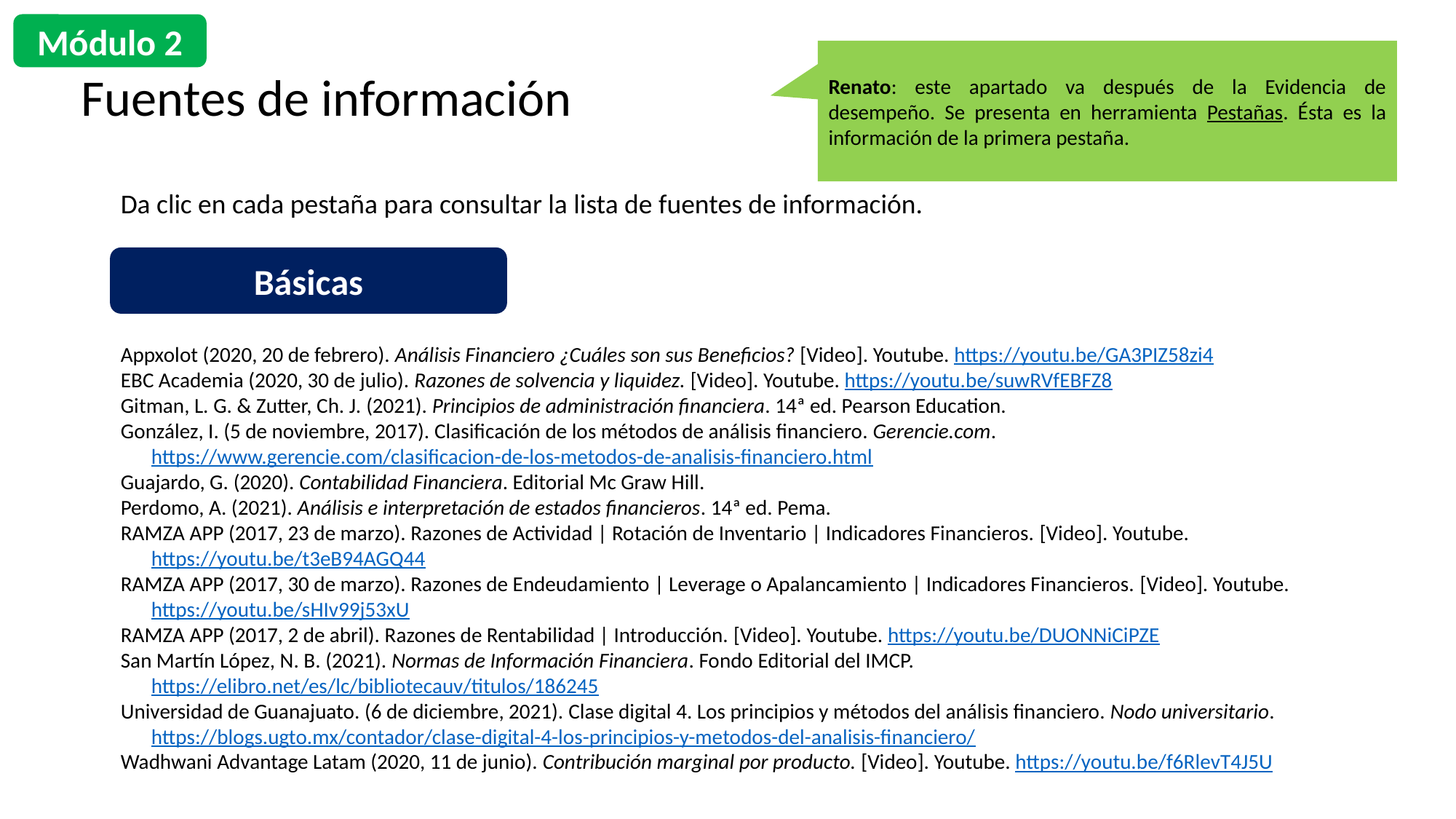

Módulo 2
Renato: este apartado va después de la Evidencia de desempeño. Se presenta en herramienta Pestañas. Ésta es la información de la primera pestaña.
Fuentes de información
Da clic en cada pestaña para consultar la lista de fuentes de información.
Básicas
Appxolot (2020, 20 de febrero). Análisis Financiero ¿Cuáles son sus Beneficios? [Video]. Youtube. https://youtu.be/GA3PIZ58zi4
EBC Academia (2020, 30 de julio). Razones de solvencia y liquidez. [Video]. Youtube. https://youtu.be/suwRVfEBFZ8
Gitman, L. G. & Zutter, Ch. J. (2021). Principios de administración financiera. 14ª ed. Pearson Education.
González, I. (5 de noviembre, 2017). Clasificación de los métodos de análisis financiero. Gerencie.com. https://www.gerencie.com/clasificacion-de-los-metodos-de-analisis-financiero.html
Guajardo, G. (2020). Contabilidad Financiera. Editorial Mc Graw Hill.
Perdomo, A. (2021). Análisis e interpretación de estados financieros. 14ª ed. Pema.
RAMZA APP (2017, 23 de marzo). Razones de Actividad | Rotación de Inventario | Indicadores Financieros. [Video]. Youtube. https://youtu.be/t3eB94AGQ44
RAMZA APP (2017, 30 de marzo). Razones de Endeudamiento | Leverage o Apalancamiento | Indicadores Financieros. [Video]. Youtube. https://youtu.be/sHIv99j53xU
RAMZA APP (2017, 2 de abril). Razones de Rentabilidad | Introducción. [Video]. Youtube. https://youtu.be/DUONNiCiPZE
San Martín López, N. B. (2021). Normas de Información Financiera. Fondo Editorial del IMCP. https://elibro.net/es/lc/bibliotecauv/titulos/186245
Universidad de Guanajuato. (6 de diciembre, 2021). Clase digital 4. Los principios y métodos del análisis financiero. Nodo universitario. https://blogs.ugto.mx/contador/clase-digital-4-los-principios-y-metodos-del-analisis-financiero/
Wadhwani Advantage Latam (2020, 11 de junio). Contribución marginal por producto. [Video]. Youtube. https://youtu.be/f6RlevT4J5U